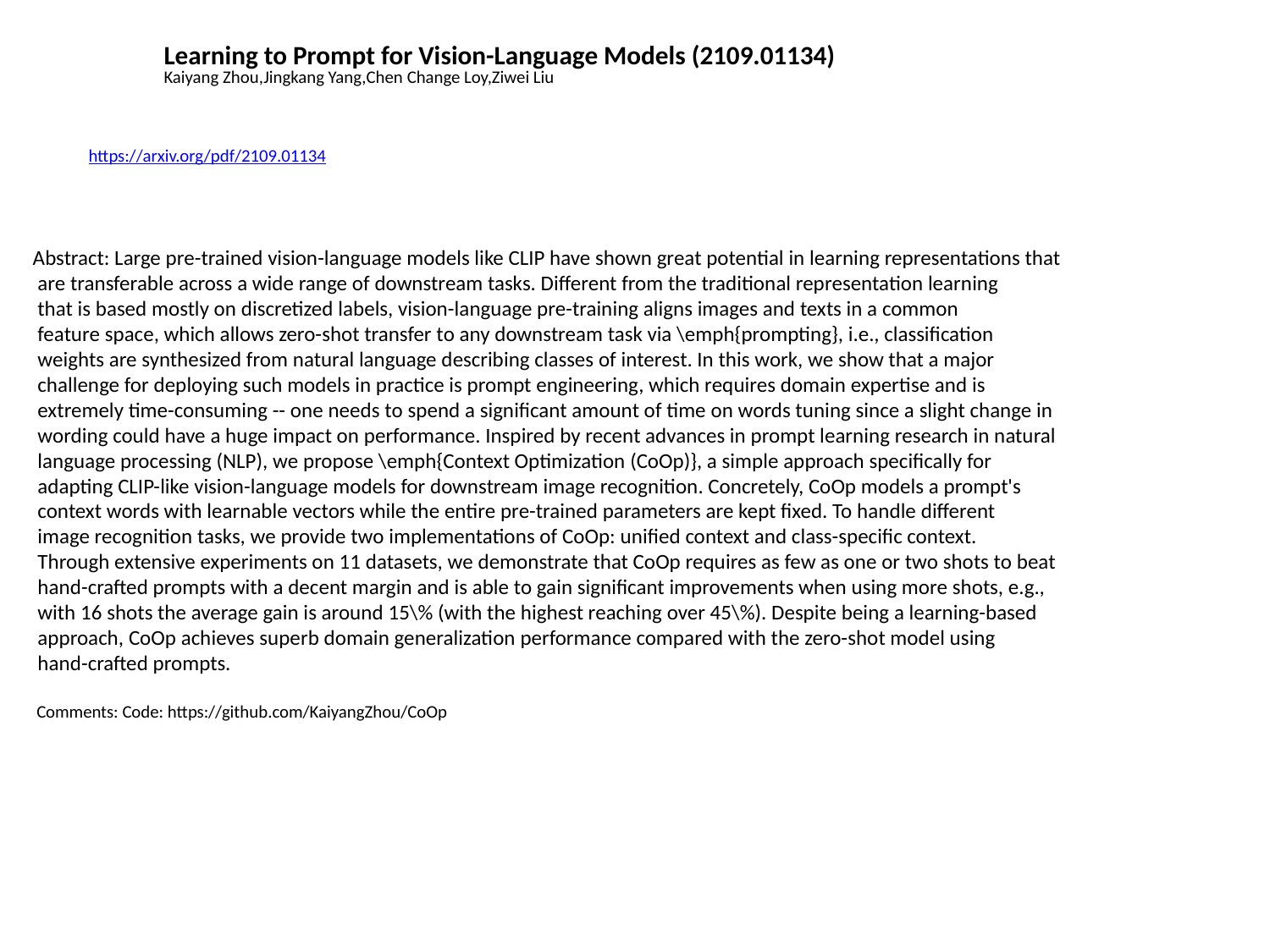

Learning to Prompt for Vision-Language Models (2109.01134)
Kaiyang Zhou,Jingkang Yang,Chen Change Loy,Ziwei Liu

https://arxiv.org/pdf/2109.01134

Abstract: Large pre-trained vision-language models like CLIP have shown great potential in learning representations that
 are transferable across a wide range of downstream tasks. Different from the traditional representation learning
 that is based mostly on discretized labels, vision-language pre-training aligns images and texts in a common
 feature space, which allows zero-shot transfer to any downstream task via \emph{prompting}, i.e., classification
 weights are synthesized from natural language describing classes of interest. In this work, we show that a major
 challenge for deploying such models in practice is prompt engineering, which requires domain expertise and is
 extremely time-consuming -- one needs to spend a significant amount of time on words tuning since a slight change in
 wording could have a huge impact on performance. Inspired by recent advances in prompt learning research in natural
 language processing (NLP), we propose \emph{Context Optimization (CoOp)}, a simple approach specifically for
 adapting CLIP-like vision-language models for downstream image recognition. Concretely, CoOp models a prompt's
 context words with learnable vectors while the entire pre-trained parameters are kept fixed. To handle different
 image recognition tasks, we provide two implementations of CoOp: unified context and class-specific context.
 Through extensive experiments on 11 datasets, we demonstrate that CoOp requires as few as one or two shots to beat
 hand-crafted prompts with a decent margin and is able to gain significant improvements when using more shots, e.g.,
 with 16 shots the average gain is around 15\% (with the highest reaching over 45\%). Despite being a learning-based
 approach, CoOp achieves superb domain generalization performance compared with the zero-shot model using
 hand-crafted prompts.
 Comments: Code: https://github.com/KaiyangZhou/CoOp